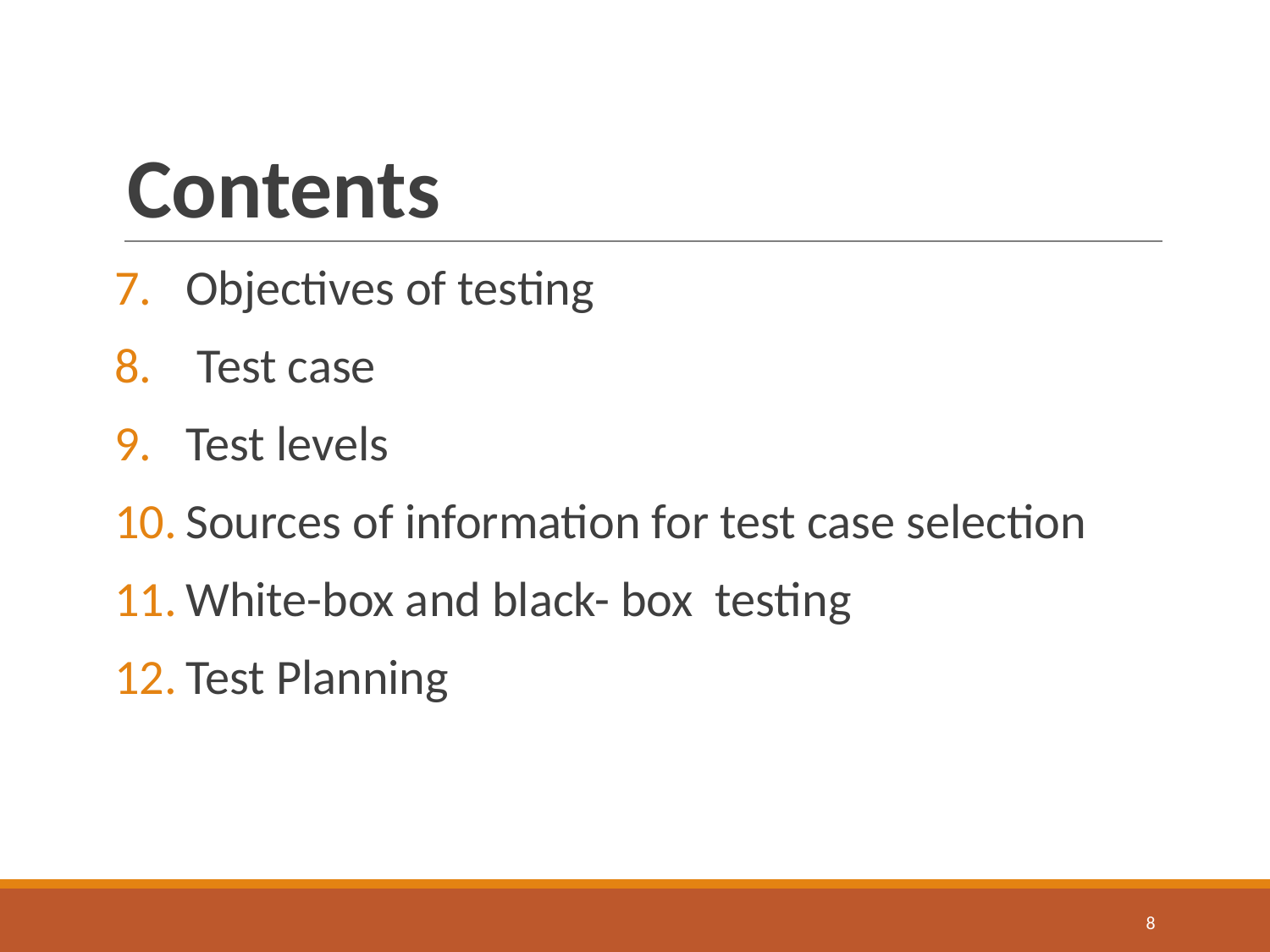

# Contents
Objectives of testing
 Test case
Test levels
Sources of information for test case selection
White-box and black- box  testing
Test Planning

8